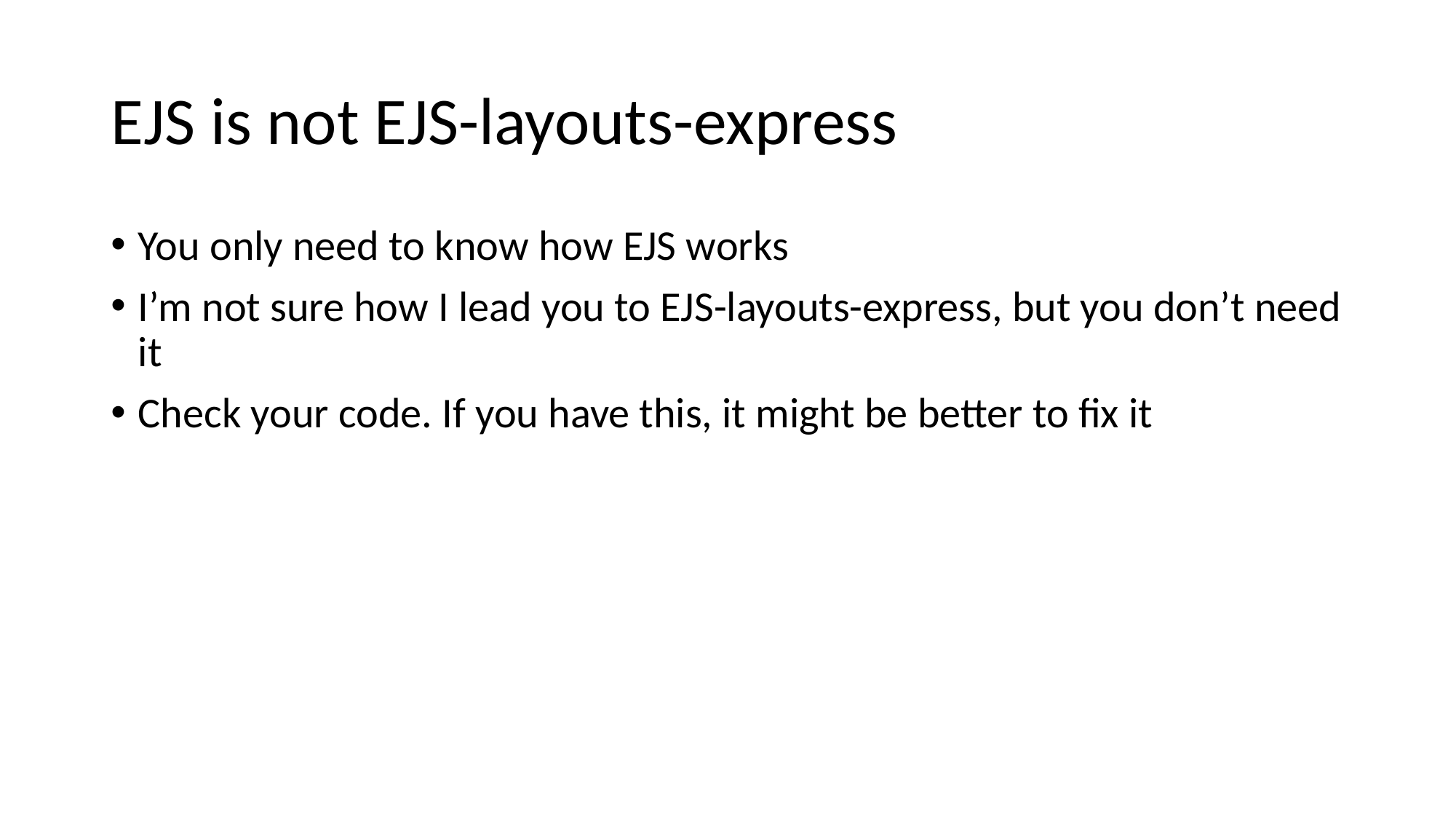

# EJS is not EJS-layouts-express
You only need to know how EJS works
I’m not sure how I lead you to EJS-layouts-express, but you don’t need it
Check your code. If you have this, it might be better to fix it